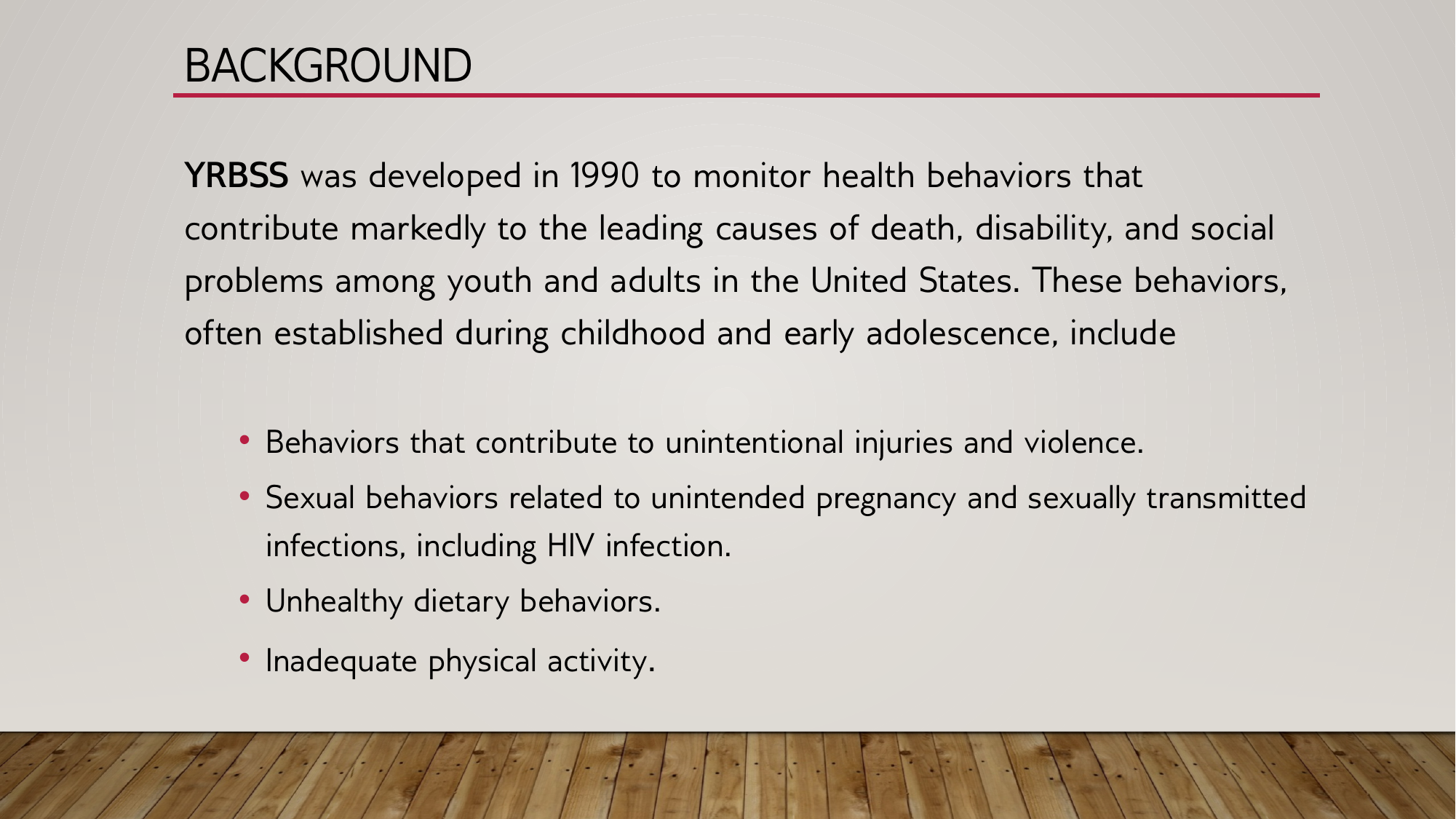

# BACKGROUND
YRBSS was developed in 1990 to monitor health behaviors that contribute markedly to the leading causes of death, disability, and social problems among youth and adults in the United States. These behaviors, often established during childhood and early adolescence, include

Behaviors that contribute to unintentional injuries and violence.
Sexual behaviors related to unintended pregnancy and sexually transmitted infections, including HIV infection.
Unhealthy dietary behaviors.
Inadequate physical activity.